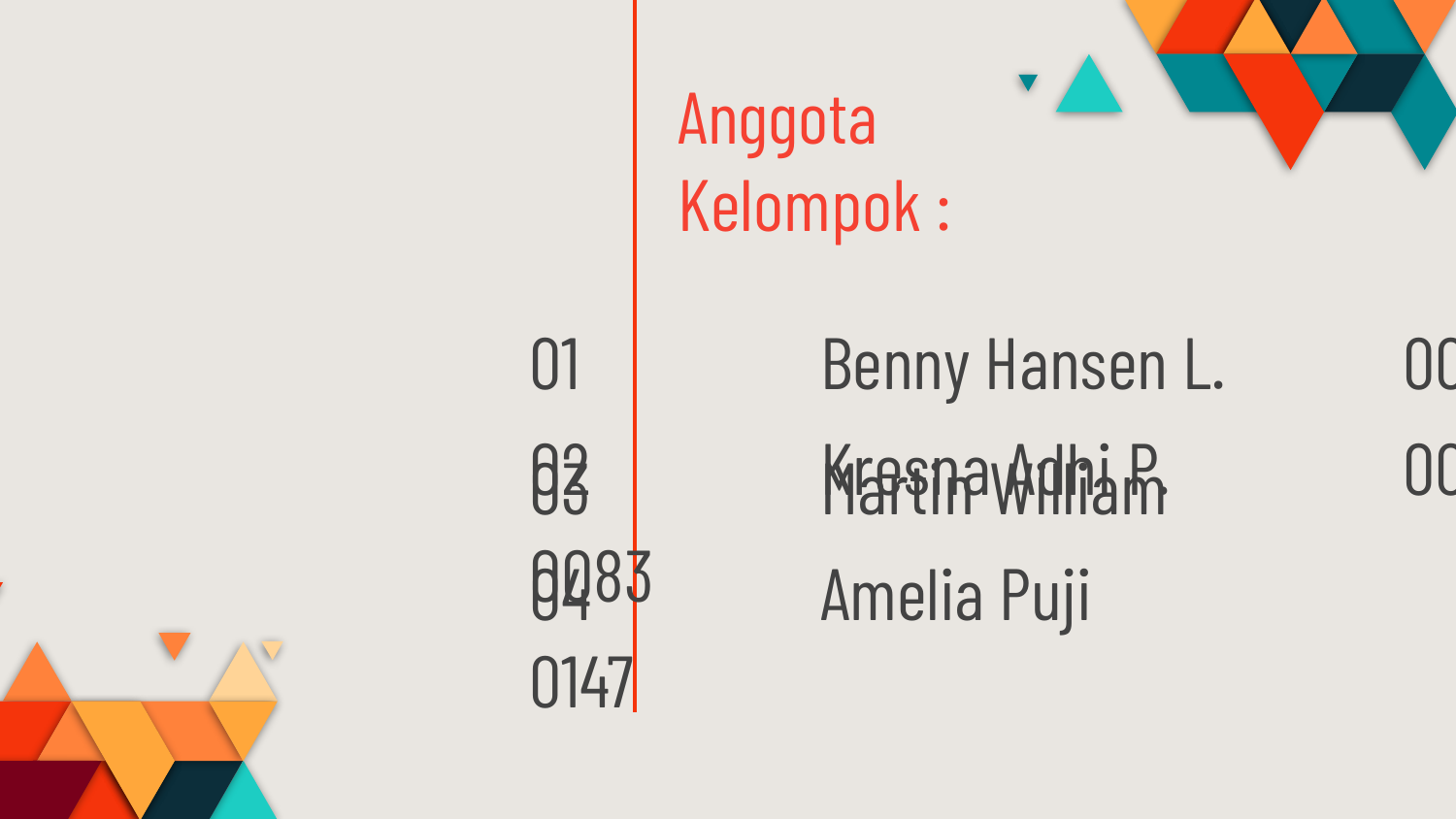

Anggota Kelompok :
# 01		Benny Hansen L. 		0010
02		Kresna Adhi P. 		0072
03		Martin William			0083
04		Amelia Puji 				0147